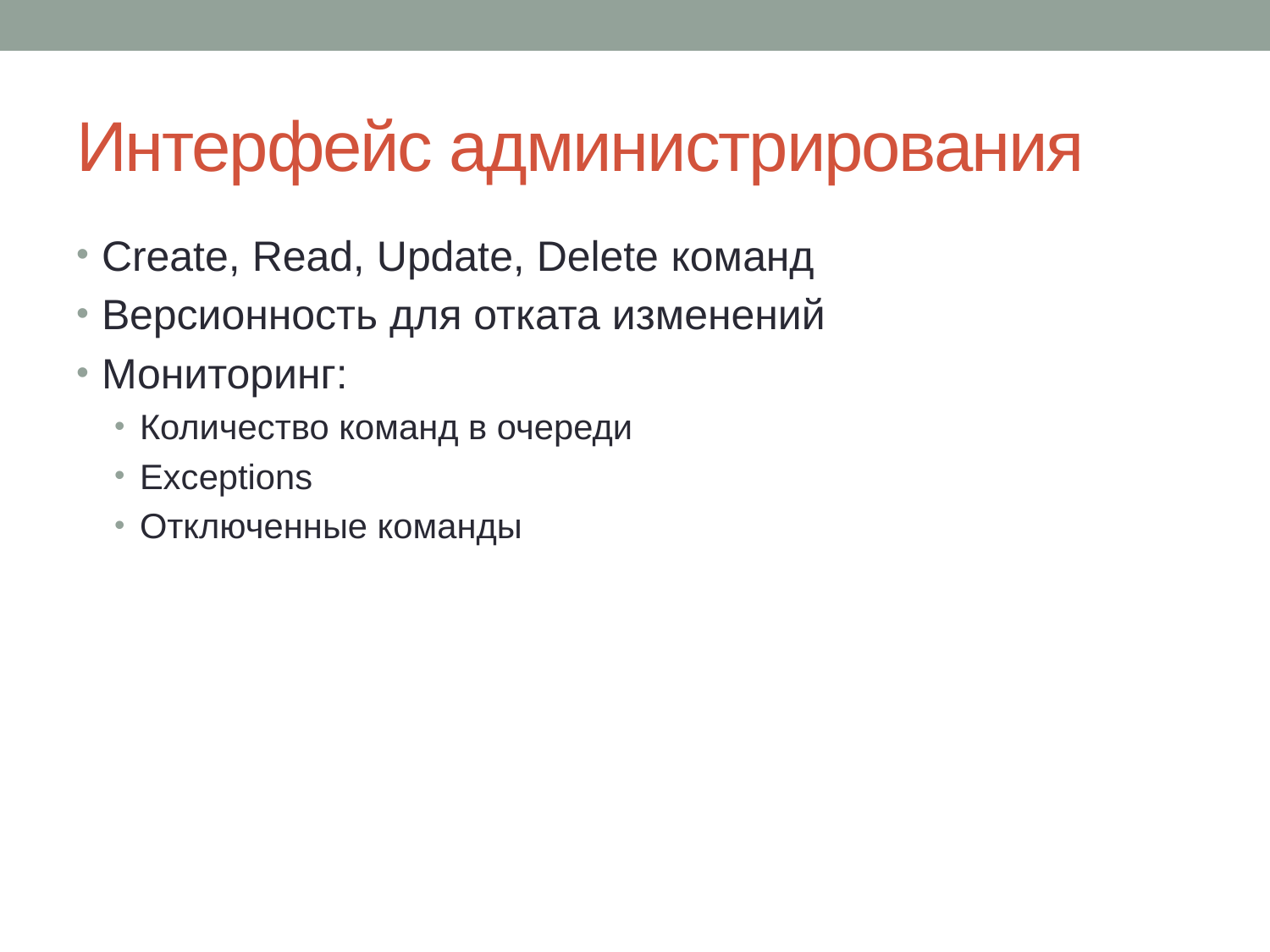

# Интерфейс администрирования
Create, Read, Update, Delete команд
Версионность для отката изменений
Мониторинг:
Количество команд в очереди
Exceptions
Отключенные команды